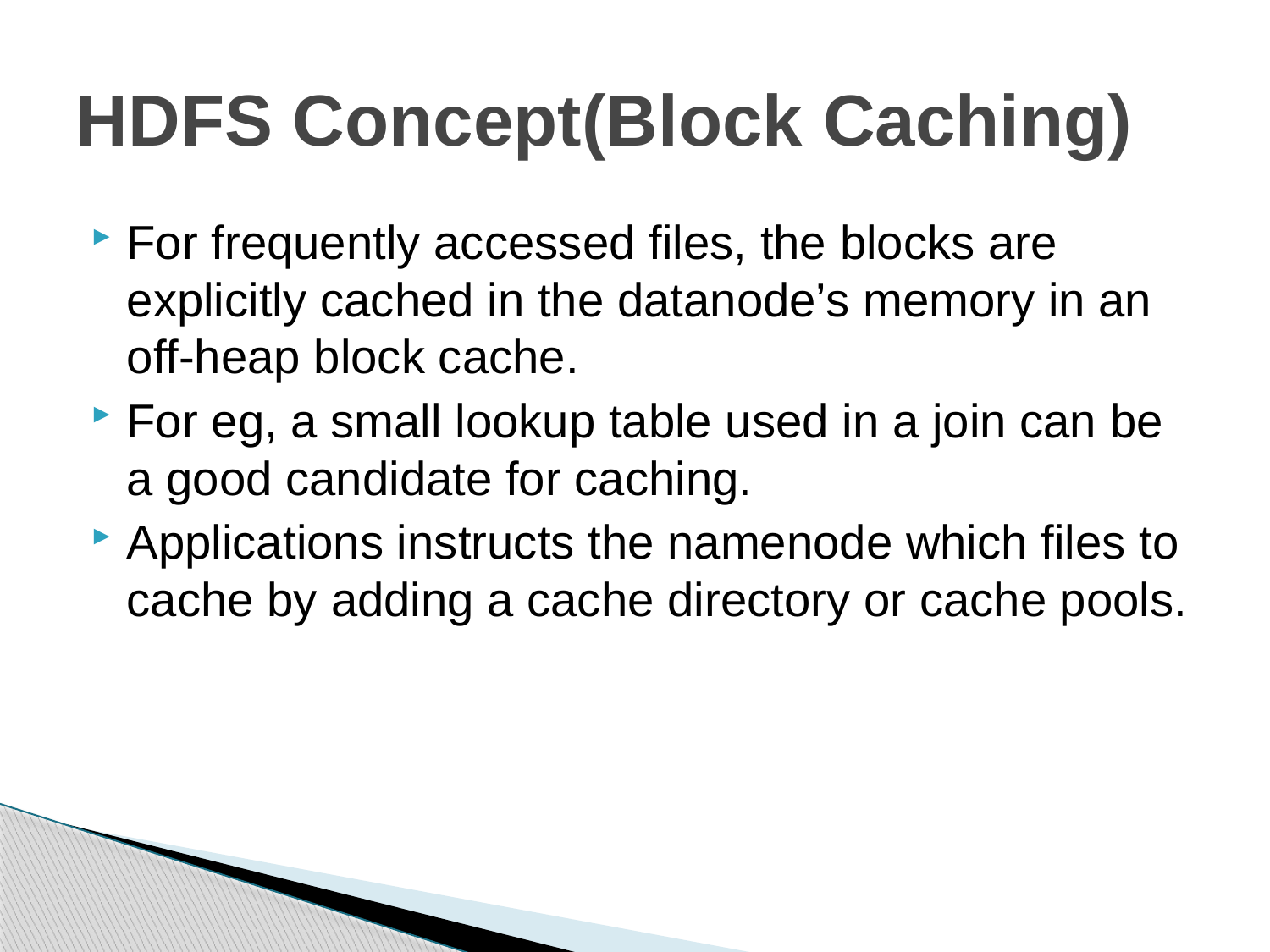

# HDFS Concept(Block Caching)
For frequently accessed files, the blocks are explicitly cached in the datanode’s memory in an off-heap block cache.
For eg, a small lookup table used in a join can be a good candidate for caching.
Applications instructs the namenode which files to cache by adding a cache directory or cache pools.